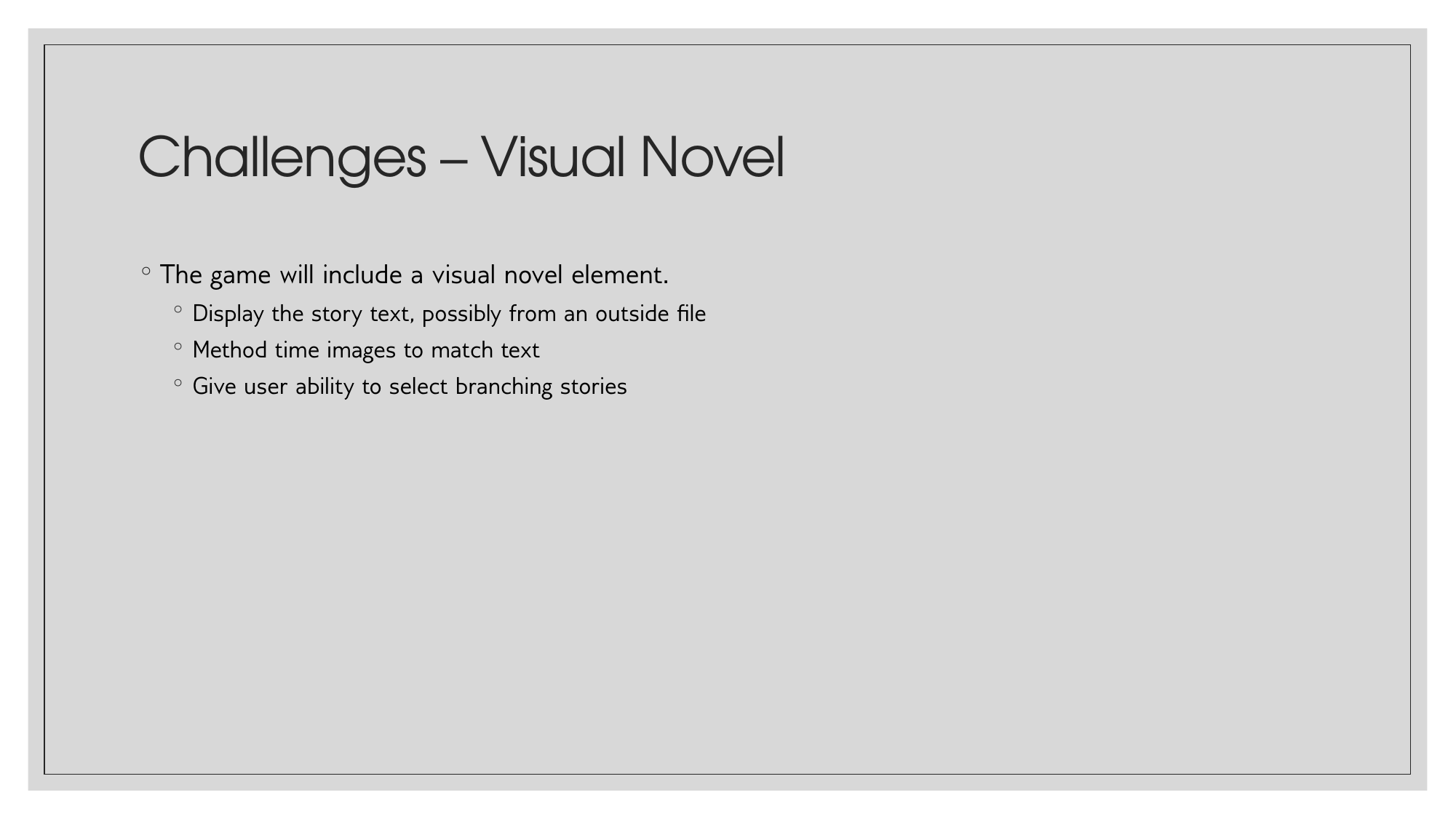

# Challenges – Visual Novel
The game will include a visual novel element.
Display the story text, possibly from an outside file
Method time images to match text
Give user ability to select branching stories